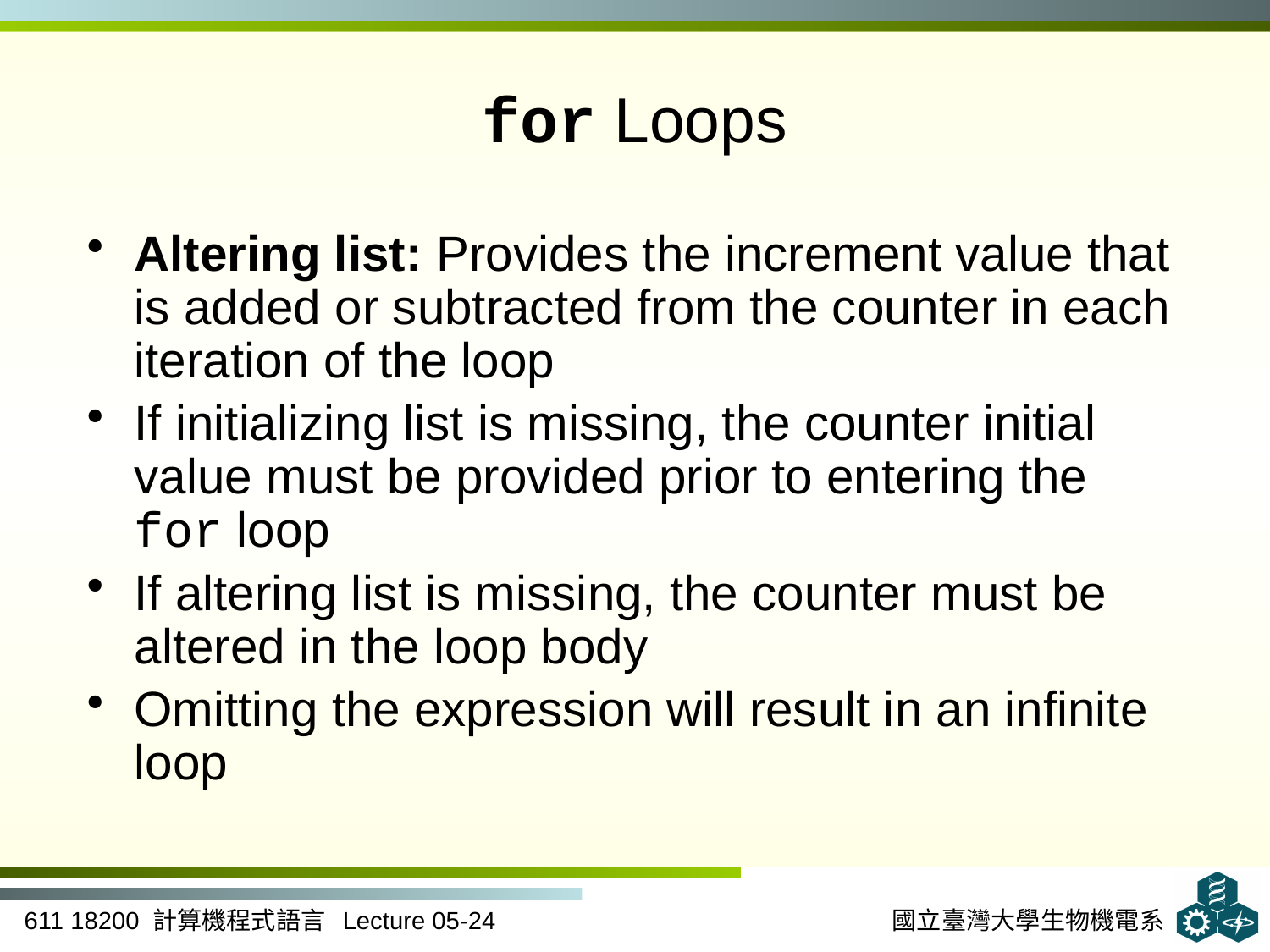

# for Loops
Altering list: Provides the increment value that is added or subtracted from the counter in each iteration of the loop
If initializing list is missing, the counter initial value must be provided prior to entering the for loop
If altering list is missing, the counter must be altered in the loop body
Omitting the expression will result in an infinite loop